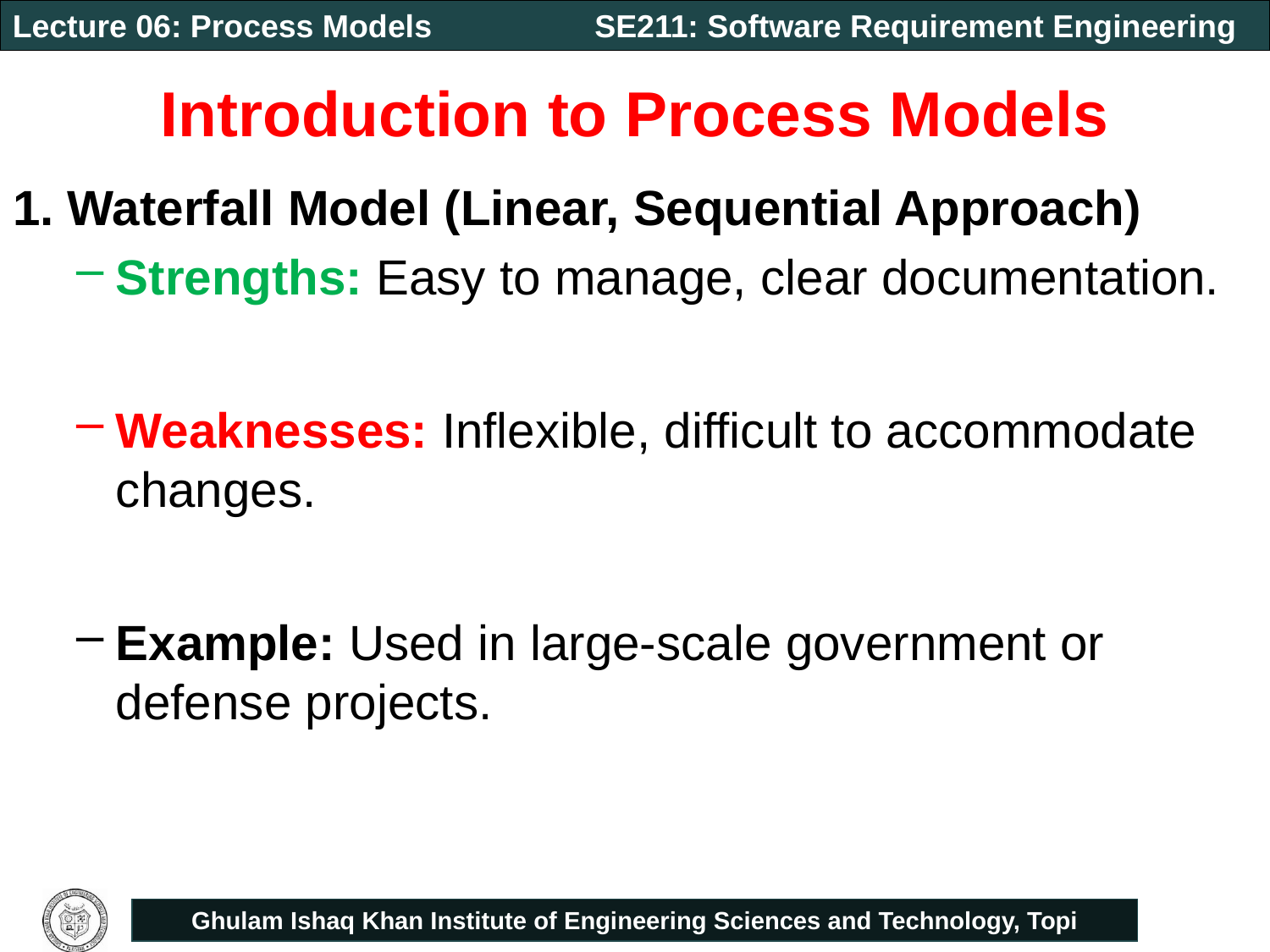

# Introduction to Process Models
1. Waterfall Model (Linear, Sequential Approach)
Strengths: Easy to manage, clear documentation.

Weaknesses: Inflexible, difficult to accommodate changes.

Example: Used in large-scale government or defense projects.